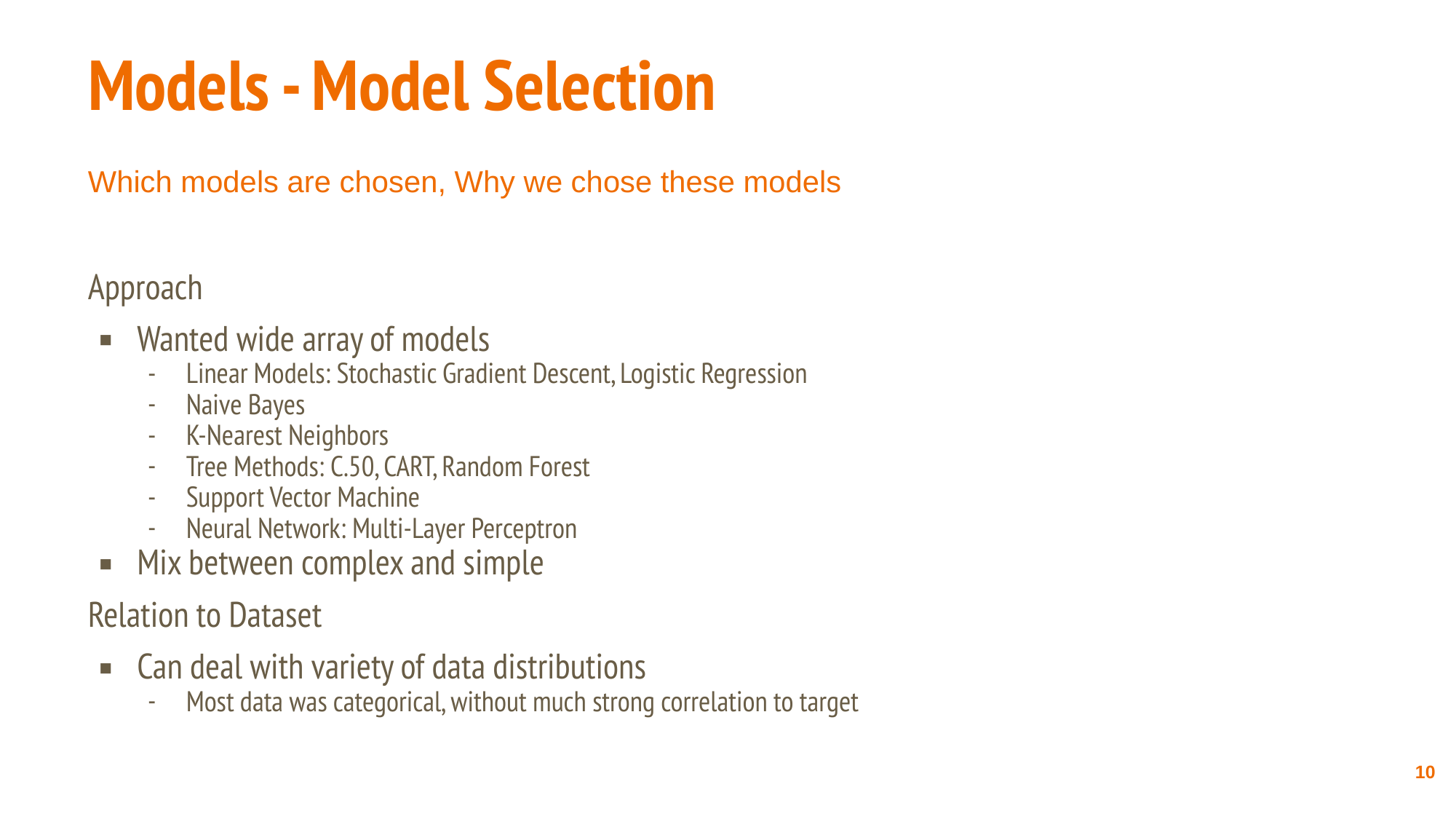

# Models - Model Selection
Which models are chosen, Why we chose these models
Approach
Wanted wide array of models
Linear Models: Stochastic Gradient Descent, Logistic Regression
Naive Bayes
K-Nearest Neighbors
Tree Methods: C.50, CART, Random Forest
Support Vector Machine
Neural Network: Multi-Layer Perceptron
Mix between complex and simple
Relation to Dataset
Can deal with variety of data distributions
Most data was categorical, without much strong correlation to target
10